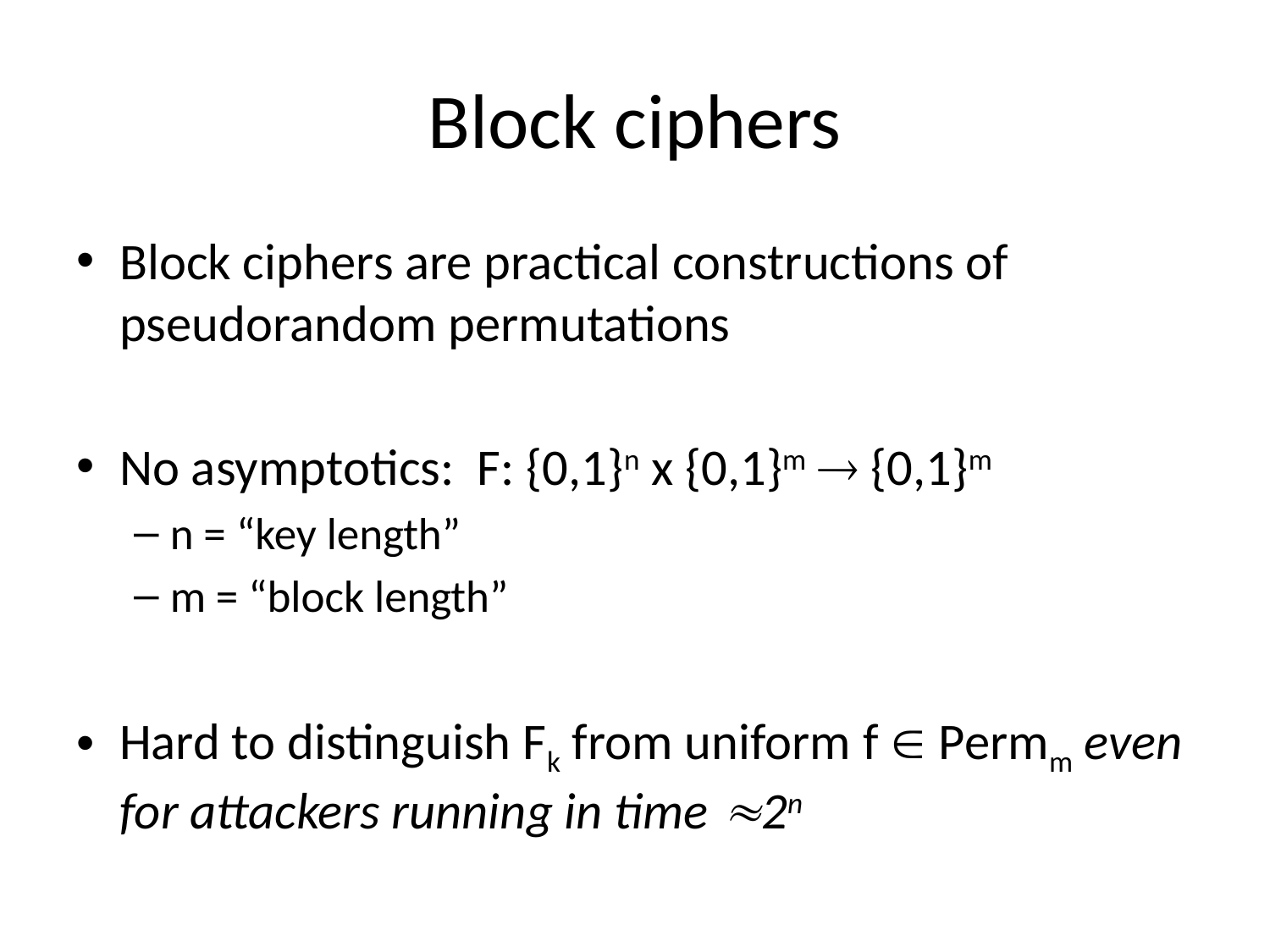

# Block ciphers
Block ciphers are practical constructions of pseudorandom permutations

No asymptotics:  F: {0,1}n x {0,1}m → {0,1}m
n = “key length”
m = “block length”

Hard to distinguish Fk from uniform f ∈ Permm even for attackers running in time ≈2n